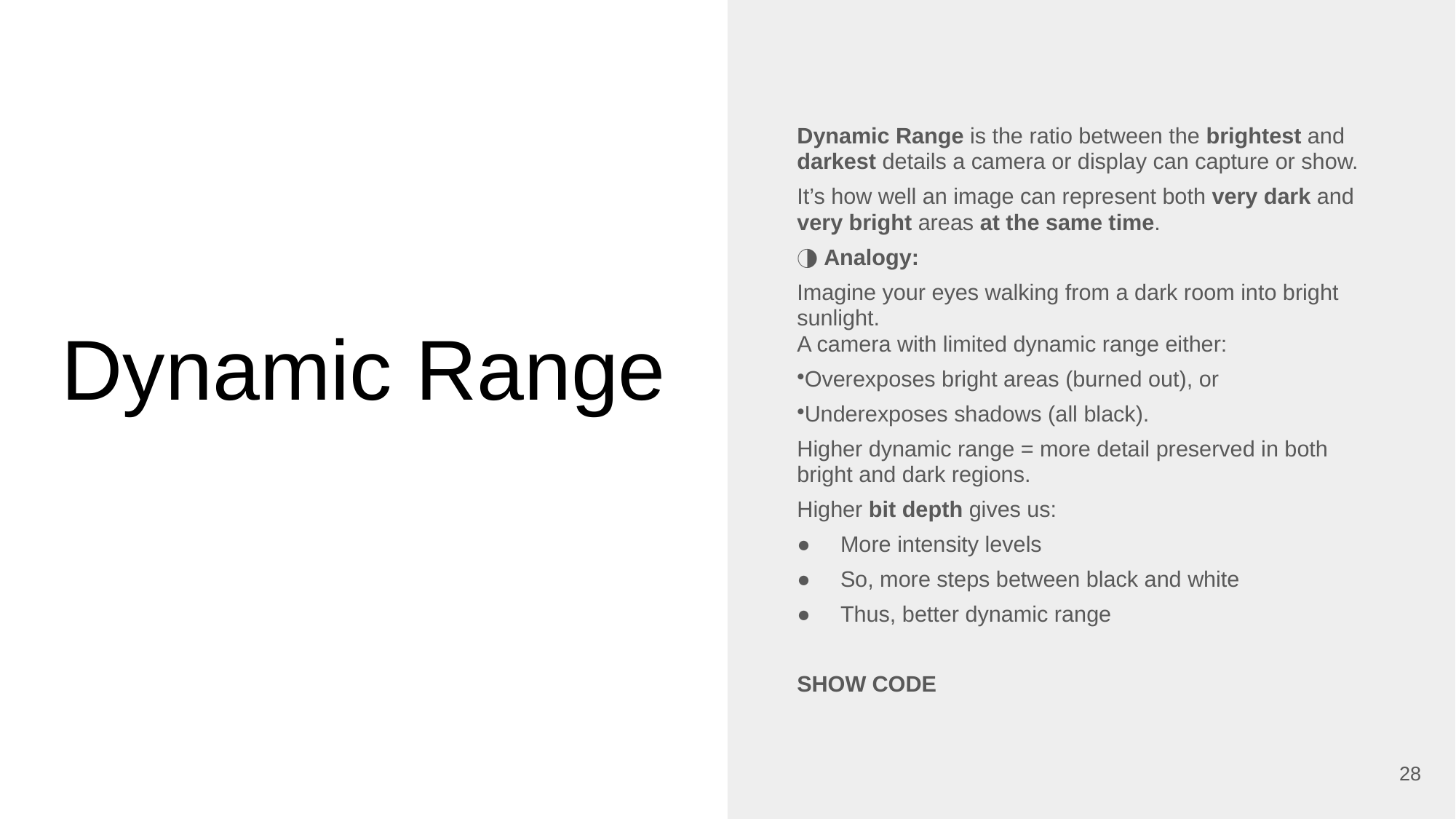

Dynamic Range is the ratio between the brightest and darkest details a camera or display can capture or show.
It’s how well an image can represent both very dark and very bright areas at the same time.
🌗 Analogy:
Imagine your eyes walking from a dark room into bright sunlight.
A camera with limited dynamic range either:
Overexposes bright areas (burned out), or
Underexposes shadows (all black).
Higher dynamic range = more detail preserved in both bright and dark regions.
Higher bit depth gives us:
More intensity levels
So, more steps between black and white
Thus, better dynamic range

SHOW CODE
# Dynamic Range
28